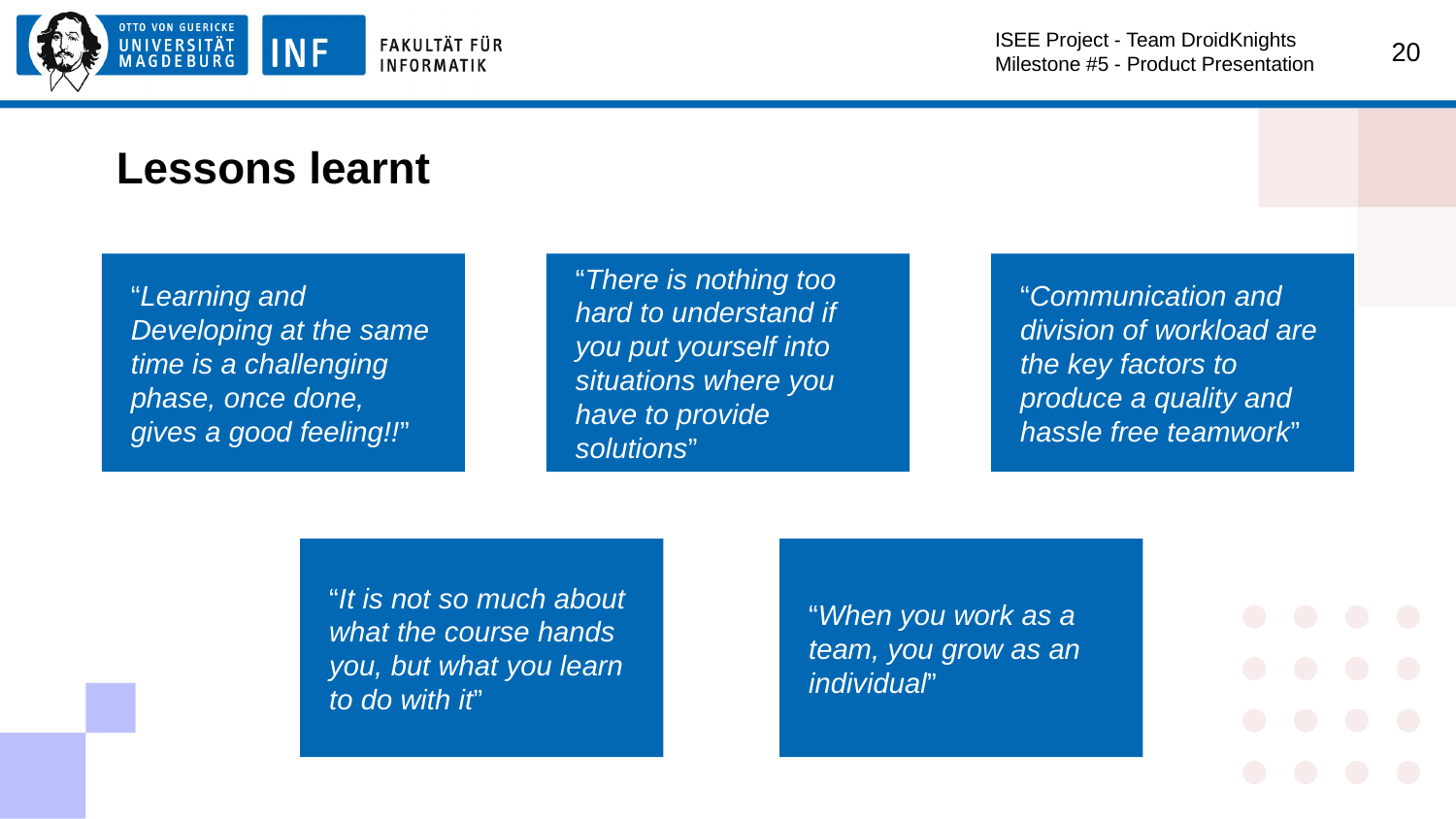

ISEE Project - Team DroidKnights
Milestone #5 - Product Presentation
20
# Lessons learnt
“Learning and Developing at the same time is a challenging phase, once done, gives a good feeling!!”
“There is nothing too hard to understand if you put yourself into situations where you have to provide solutions”
“Communication and division of workload are the key factors to produce a quality and hassle free teamwork”
“It is not so much about what the course hands you, but what you learn to do with it”
“When you work as a team, you grow as an individual”